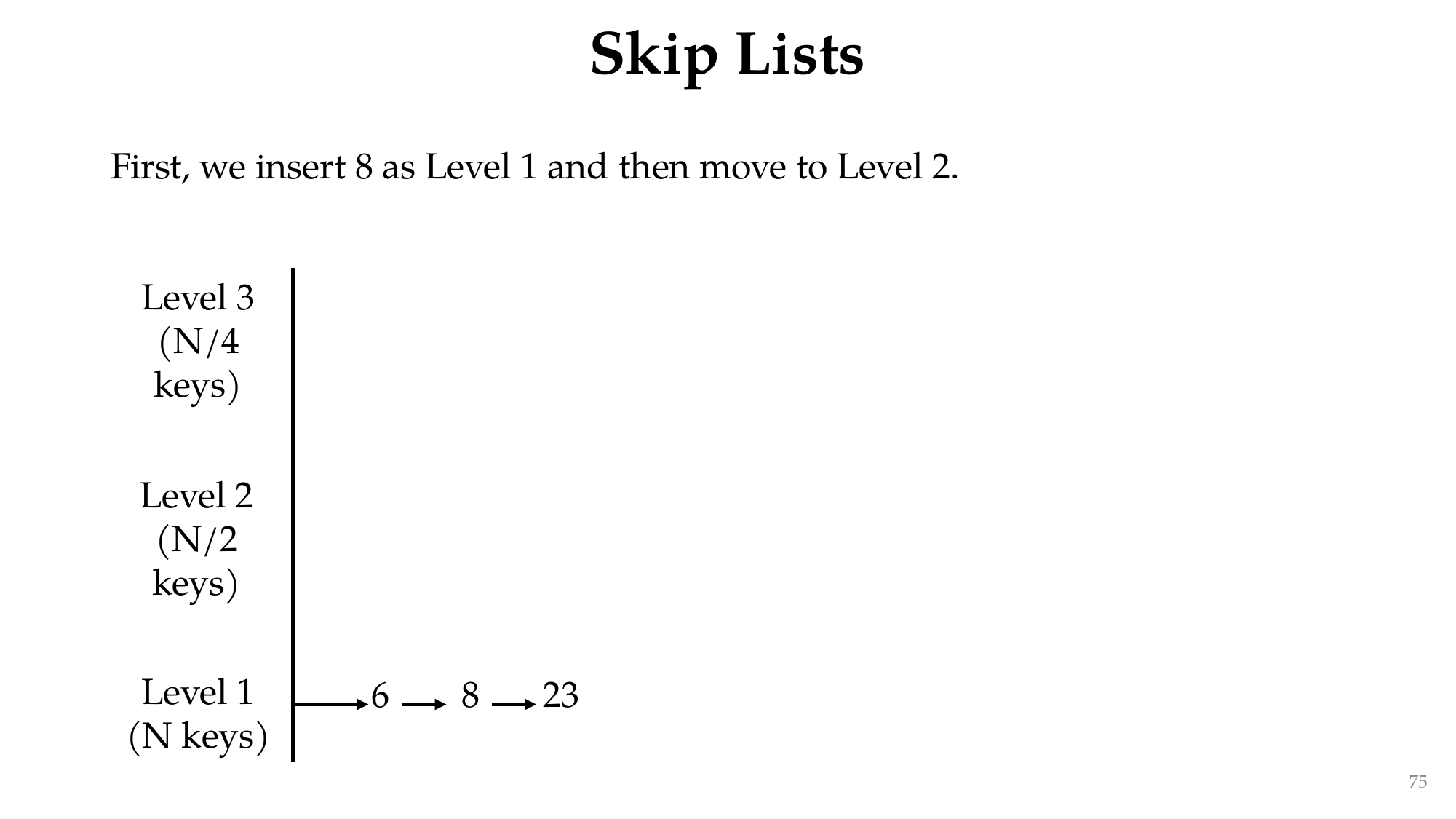

# Skip Lists
First, we insert 8 as Level 1 and then move to Level 2.
Level 3
(N/4 keys)
Level 2
(N/2 keys)
Level 1
(N keys)
| 6 | 8 | 23 |  |  |  |  |  |  |  |  |  |
| --- | --- | --- | --- | --- | --- | --- | --- | --- | --- | --- | --- |
75